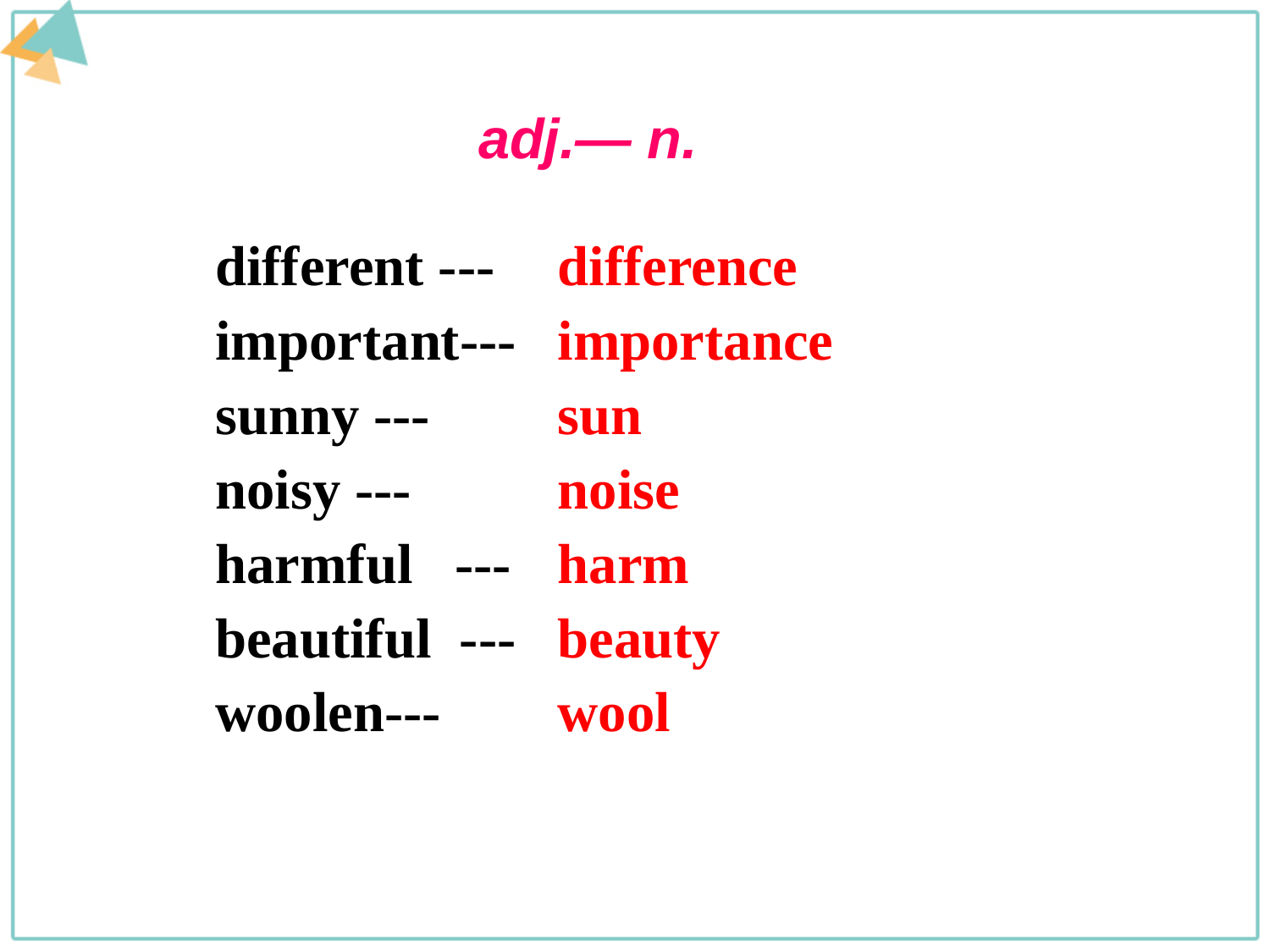

adj.— n.
different ---
important---
sunny ---
noisy ---
harmful   ---
beautiful  ---
woolen---
difference
importance
sun
noise
harm
beauty
wool